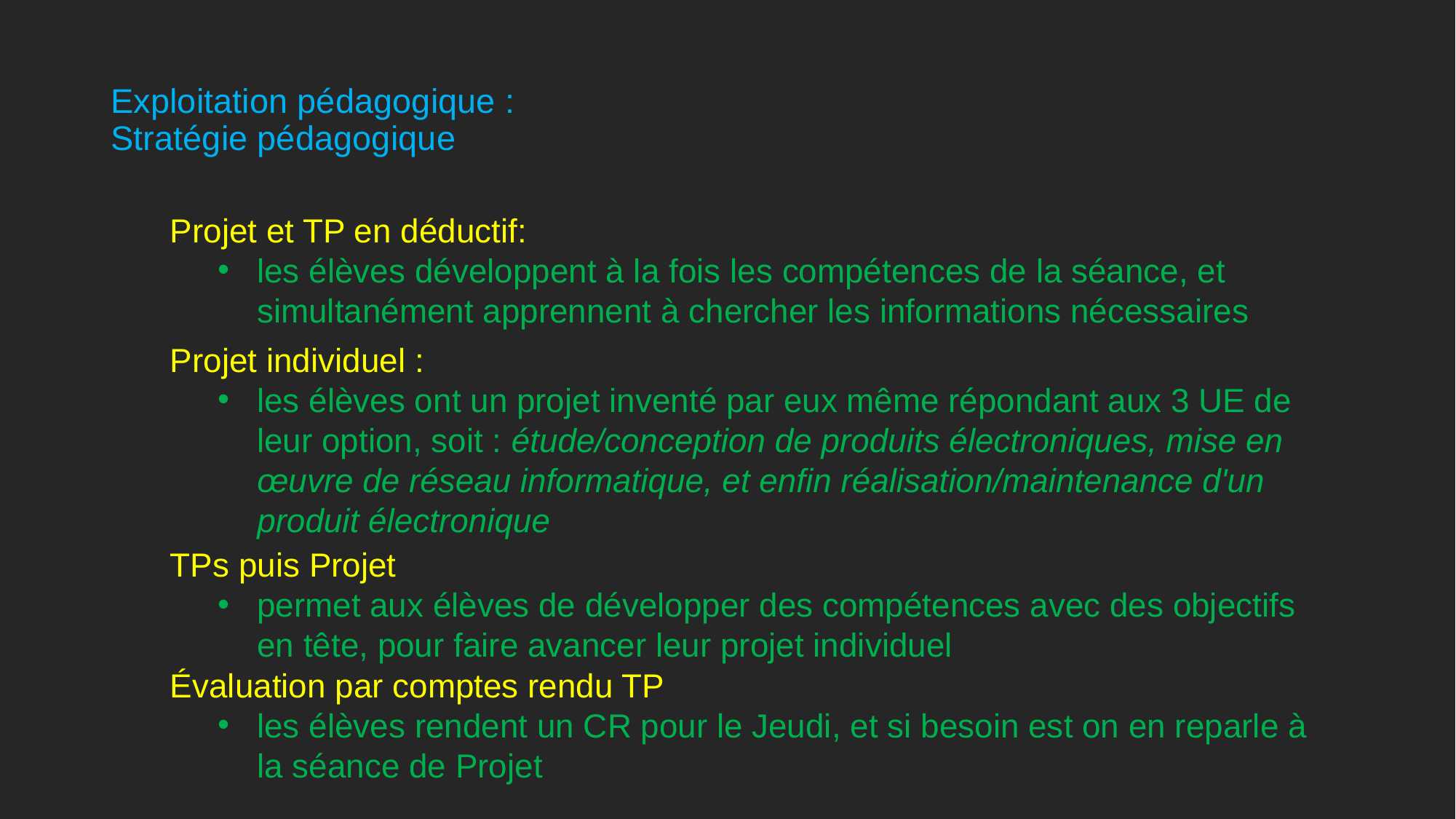

# Exploitation pédagogique : Stratégie pédagogique
Projet et TP en déductif:
les élèves développent à la fois les compétences de la séance, et simultanément apprennent à chercher les informations nécessaires
Projet individuel :
les élèves ont un projet inventé par eux même répondant aux 3 UE de leur option, soit : étude/conception de produits électroniques, mise en œuvre de réseau informatique, et enfin réalisation/maintenance d'un produit électronique
TPs puis Projet
permet aux élèves de développer des compétences avec des objectifs en tête, pour faire avancer leur projet individuel
Évaluation par comptes rendu TP
les élèves rendent un CR pour le Jeudi, et si besoin est on en reparle à la séance de Projet
13